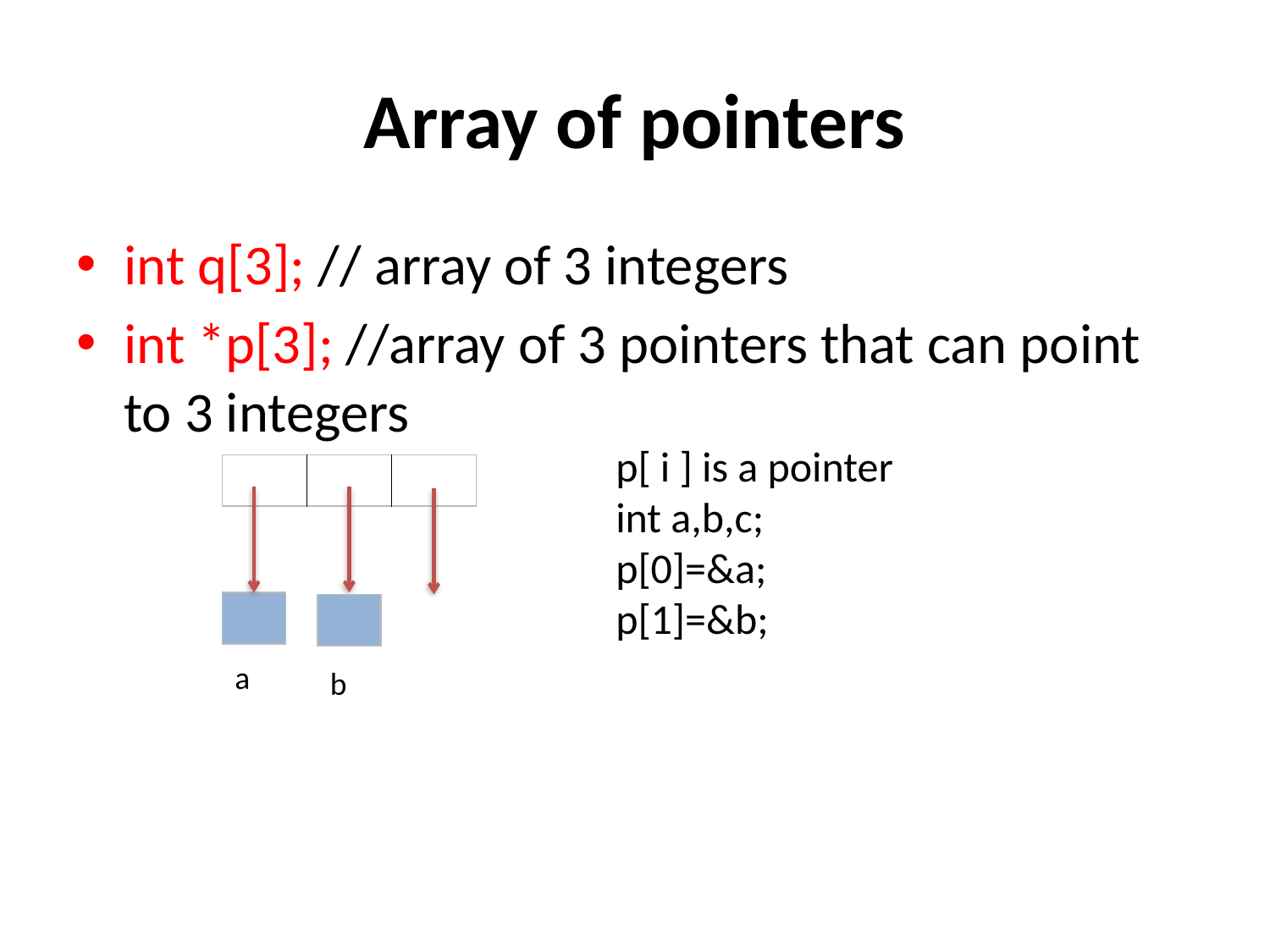

# Array of pointers
int q[3]; // array of 3 integers
int *p[3]; //array of 3 pointers that can point to 3 integers

p[ i ] is a pointer
int a,b,c;
p[0]=&a;
p[1]=&b;
|  |  |  |
| --- | --- | --- |
|  |
| --- |
|  |
| --- |
a
b